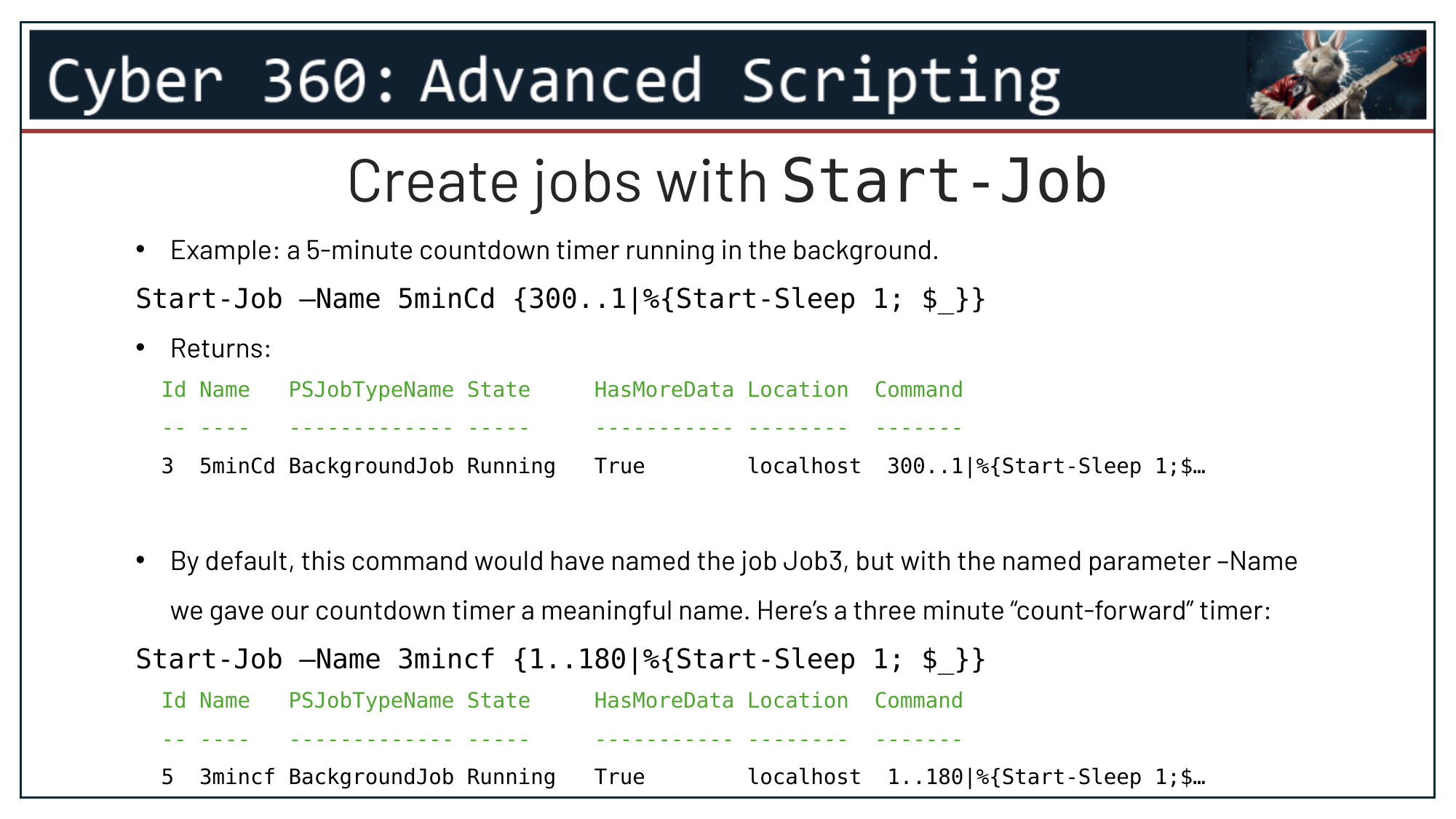

Create jobs with Start-Job
Example: a 5-minute countdown timer running in the background.
Start-Job –Name 5minCd {300..1|%{Start-Sleep 1; $_}}
Returns:
  Id Name   PSJobTypeName State     HasMoreData Location  Command
  -- ----   ------------- -----     ----------- --------  -------
  3  5minCd BackgroundJob Running   True        localhost  300..1|%{Start-Sleep 1;$…

By default, this command would have named the job Job3, but with the named parameter –Name we gave our countdown timer a meaningful name. Here’s a three minute “count-forward” timer:
Start-Job –Name 3mincf {1..180|%{Start-Sleep 1; $_}}
  Id Name   PSJobTypeName State     HasMoreData Location  Command
  -- ----   ------------- -----     ----------- --------  -------
  5  3mincf BackgroundJob Running   True        localhost  1..180|%{Start-Sleep 1;$…